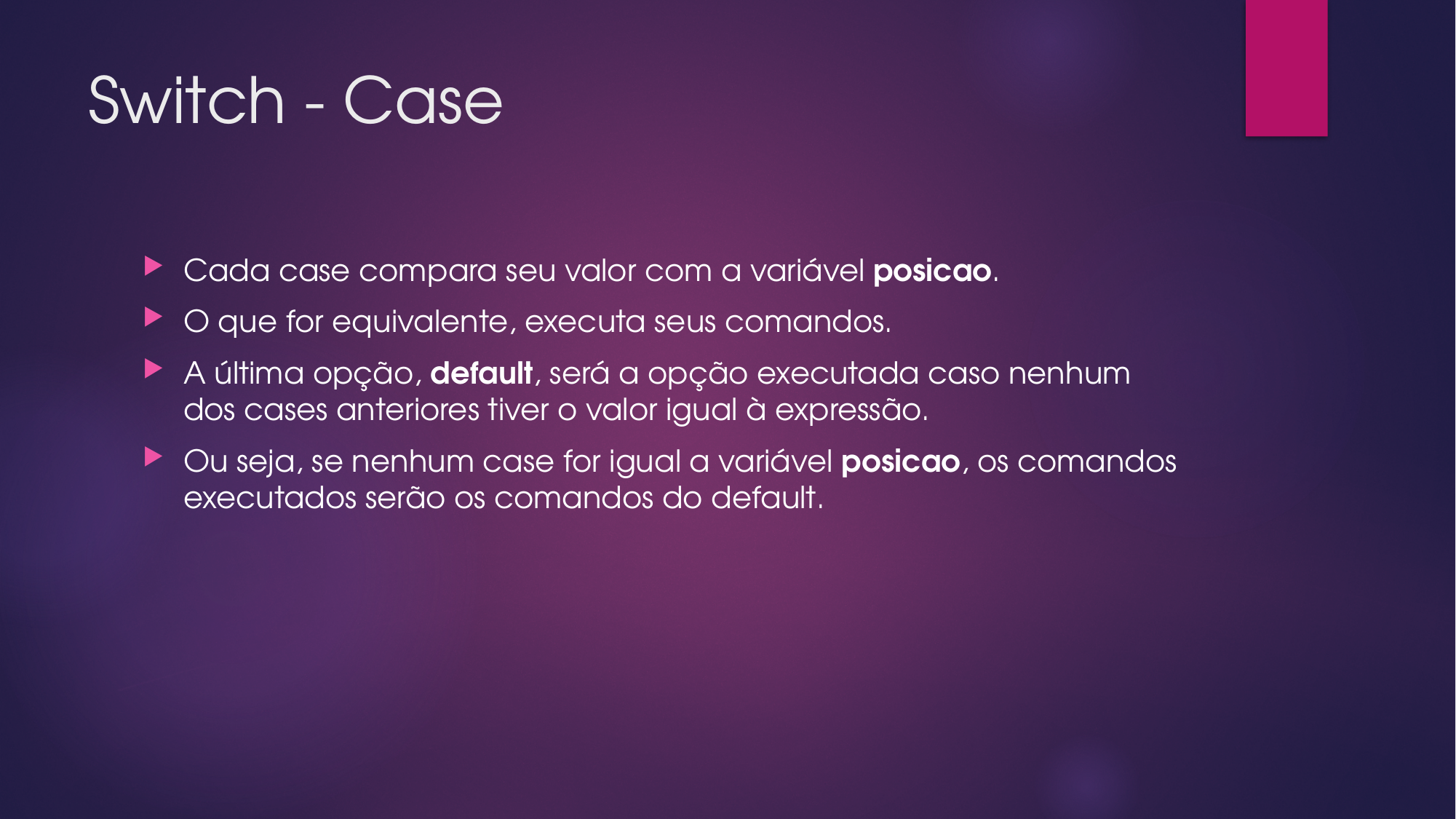

# Switch - Case
Cada case compara seu valor com a variável posicao.
O que for equivalente, executa seus comandos.
A última opção, default, será a opção executada caso nenhum dos cases anteriores tiver o valor igual à expressão.
Ou seja, se nenhum case for igual a variável posicao, os comandos executados serão os comandos do default.